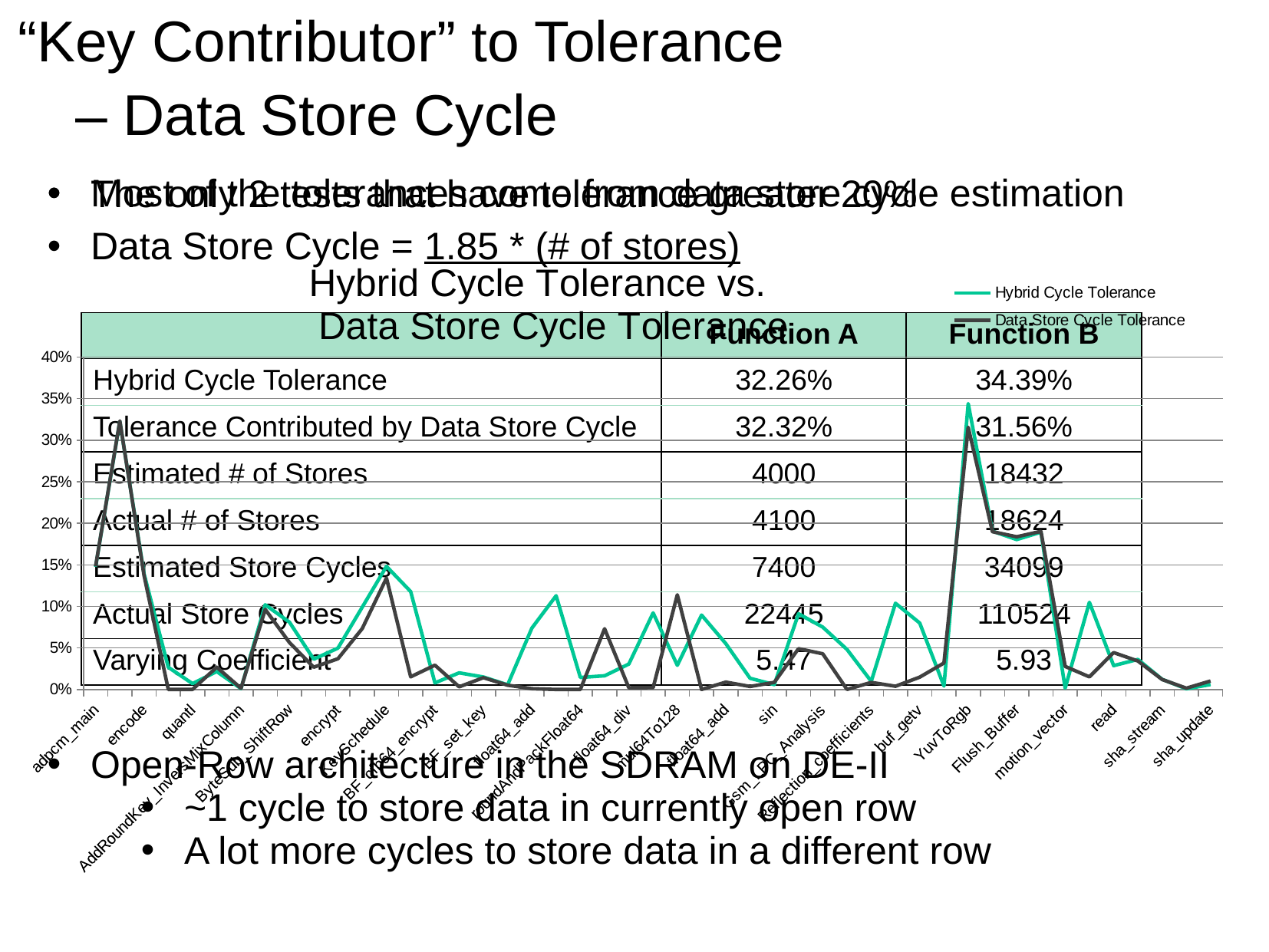

“Key Contributor” to Tolerance
	– Data Store Cycle
Most of the tolerances come from data store cycle estimation
The only 2 tests that have tolerance greater 20%
Data Store Cycle = 1.85 * (# of stores)

### Chart: Hybrid Cycle Tolerance vs.
	Data Store Cycle Tolerance

| Category | Hybrid Cycle Tolerance | Data Store Cycle Tolerance |
|---|---|---|
| adpcm_main | 0.14746609059036028 | 0.14809174723471594 |
| decode | 0.32257925938654525 | 0.32315920611736415 |
| encode | 0.13928156467854388 | 0.13722405112316008 |
| filtez | 0.026666666666666606 | 0.0 |
| quantl | 0.006983240223463649 | 0.0 |
| upzero | 0.02158492095662741 | 0.02680381029590601 |
| AddRoundKey_InversMixColumn | 0.0010285179990650007 | 0.0014025245441795207 |
| aes_main | 0.10187319884726198 | 0.09628962536023054 |
| ByteSub_ShiftRow | 0.08094848732624693 | 0.056418642681929705 |
| decrypt | 0.036408796268249916 | 0.026715938692675818 |
| encrypt | 0.04974758098443422 | 0.03691628102650401 |
| InversShiftRow_ByteSub | 0.09891936824605167 | 0.07315045719035738 |
| KeySchedule | 0.14814477991997094 | 0.134048744998181 |
| MixColumn_AddRoundKey | 0.11775878442545104 | 0.0151946818613485 |
| BF_cfb64_encrypt | 0.007889044839066273 | 0.029210146254144514 |
| BF_encrypt | 0.020005238183274723 | 0.003158316386269802 |
| BF_set_key | 0.014961866115319706 | 0.014164014309858202 |
| blowfish_main | 0.005522670315647012 | 0.005107547546931929 |
| float64_add | 0.07383773928897001 | 0.0009115770282588887 |
| propagateFloat64NaN | 0.11278195488721802 | 0.0 |
| roundAndPackFloat64 | 0.014416775884665804 | 0.0 |
| shift64RightJamming | 0.01642335766423352 | 0.07299270072992704 |
| float64_div | 0.030564784053156095 | 0.0019933554817275715 |
| float64_mul | 0.09207708779443259 | 0.002141327623126341 |
| mul64To128 | 0.029017857142857116 | 0.113839285714286 |
| propagateFloat64NaN | 0.08947368421052616 | 0.0 |
| float64_add | 0.055112800392349226 | 0.008827856792545368 |
| float64_div | 0.013445084686572307 | 0.0035969966823817014 |
| sin | 0.005807217142458352 | 0.00845955189502339 |
| Autocorrelation | 0.09105779716466732 | 0.049073064340239926 |
| Gsm_LPC_Analysis | 0.07499606113124307 | 0.04285489207499611 |
| gsm_mult_r | 0.04807855087184701 | 0.0 |
| Reflection_coefficients | 0.009708737864077664 | 0.00849514563106797 |
| buf_getb | 0.103697490631228 | 0.003856778989326911 |
| buf_getv | 0.07989440793018007 | 0.014819357993584898 |
| ChenIDct | 0.004034542375169871 | 0.031786147239515936 |
| YuvToRgb | 0.3439488341942172 | 0.31555412419021217 |
| Fill_Buffer | 0.19047619047619016 | 0.18987946055615212 |
| Flush_Buffer | 0.18040262484706912 | 0.18373929485040624 |
| Initialize_Buffer | 0.18931583880037517 | 0.19025304592314893 |
| motion_vector | 0.0015384615384614903 | 0.027692307692307724 |
| motion_vectors | 0.10486486486486496 | 0.015135135135135109 |
| read | 0.028669427905772604 | 0.04433083096039353 |
| memcpy | 0.03610946186646521 | 0.034187941922599406 |
| sha_stream | 0.012170632264346198 | 0.011951560883587906 |
| sha_transform | 0.0007453847877482153 | 0.0015044883139213212 |
| sha_update | 0.005914807743268019 | 0.0101683053277435 |
|  | Function A | Function B |
| --- | --- | --- |
| Hybrid Cycle Tolerance | 32.26% | 34.39% |
| Tolerance Contributed by Data Store Cycle | 32.32% | 31.56% |
| Estimated # of Stores | 4000 | 18432 |
| Actual # of Stores | 4100 | 18624 |
| Estimated Store Cycles | 7400 | 34099 |
| Actual Store Cycles | 22445 | 110524 |
| Varying Coefficient | 5.47 | 5.93 |
Open-Row architecture in the SDRAM on DE-II
~1 cycle to store data in currently open row
A lot more cycles to store data in a different row